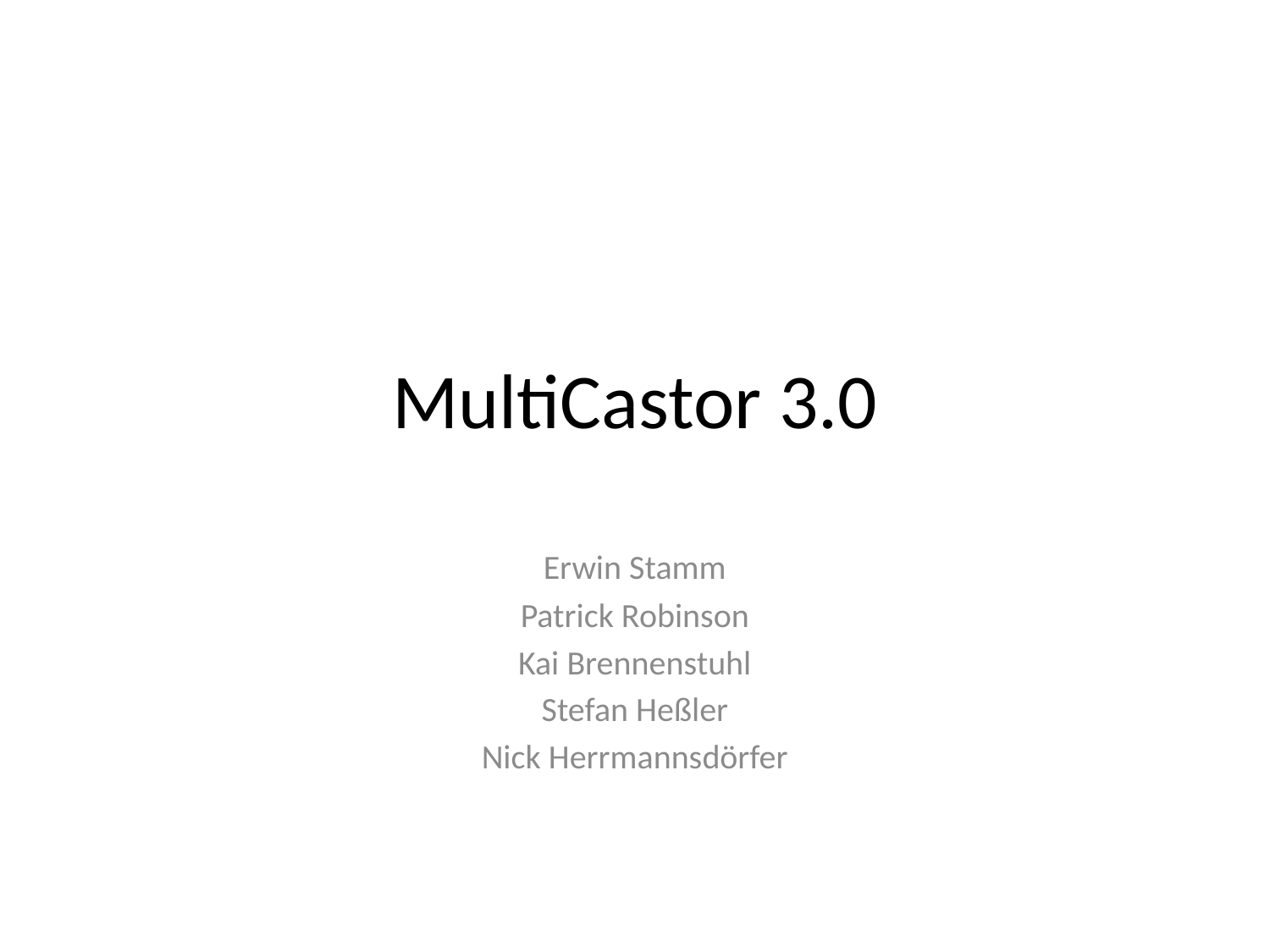

# MultiCastor 3.0
Erwin Stamm
Patrick Robinson
Kai Brennenstuhl
Stefan Heßler
Nick Herrmannsdörfer